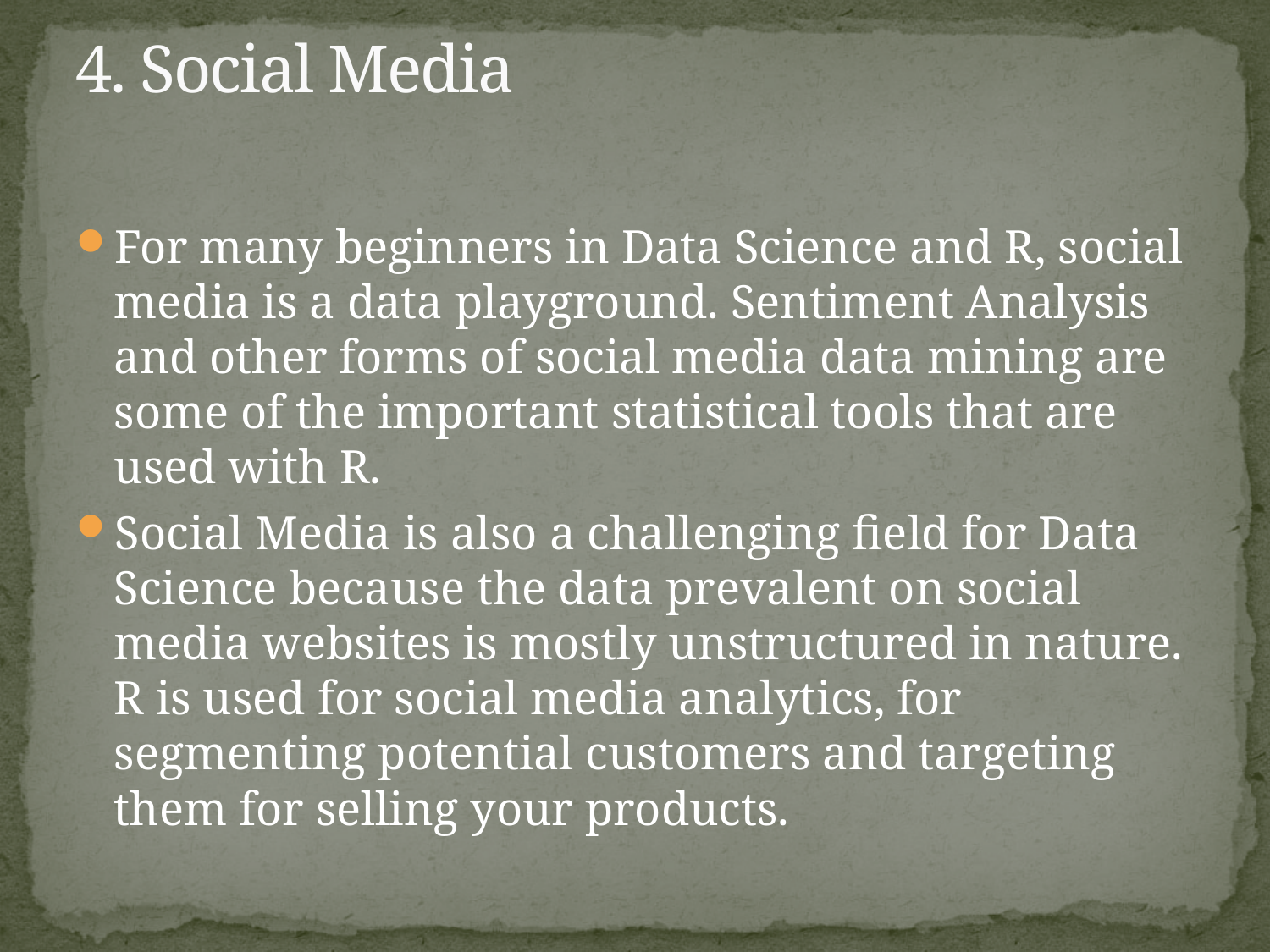

# 4. Social Media
For many beginners in Data Science and R, social media is a data playground. Sentiment Analysis and other forms of social media data mining are some of the important statistical tools that are used with R.
Social Media is also a challenging field for Data Science because the data prevalent on social media websites is mostly unstructured in nature. R is used for social media analytics, for segmenting potential customers and targeting them for selling your products.